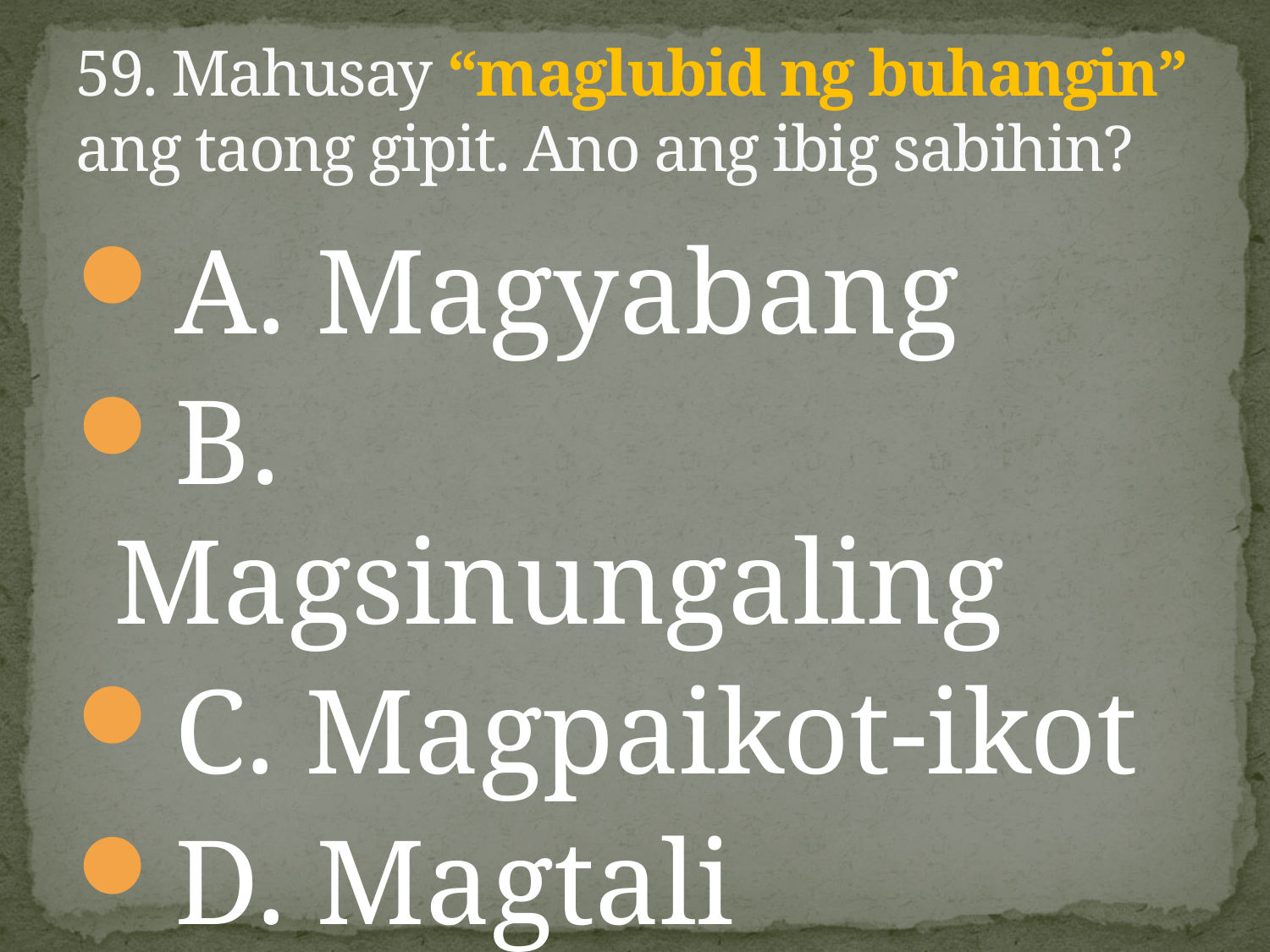

# 59. Mahusay “maglubid ng buhangin” ang taong gipit. Ano ang ibig sabihin?
A. Magyabang
B. Magsinungaling
C. Magpaikot-ikot
D. Magtali